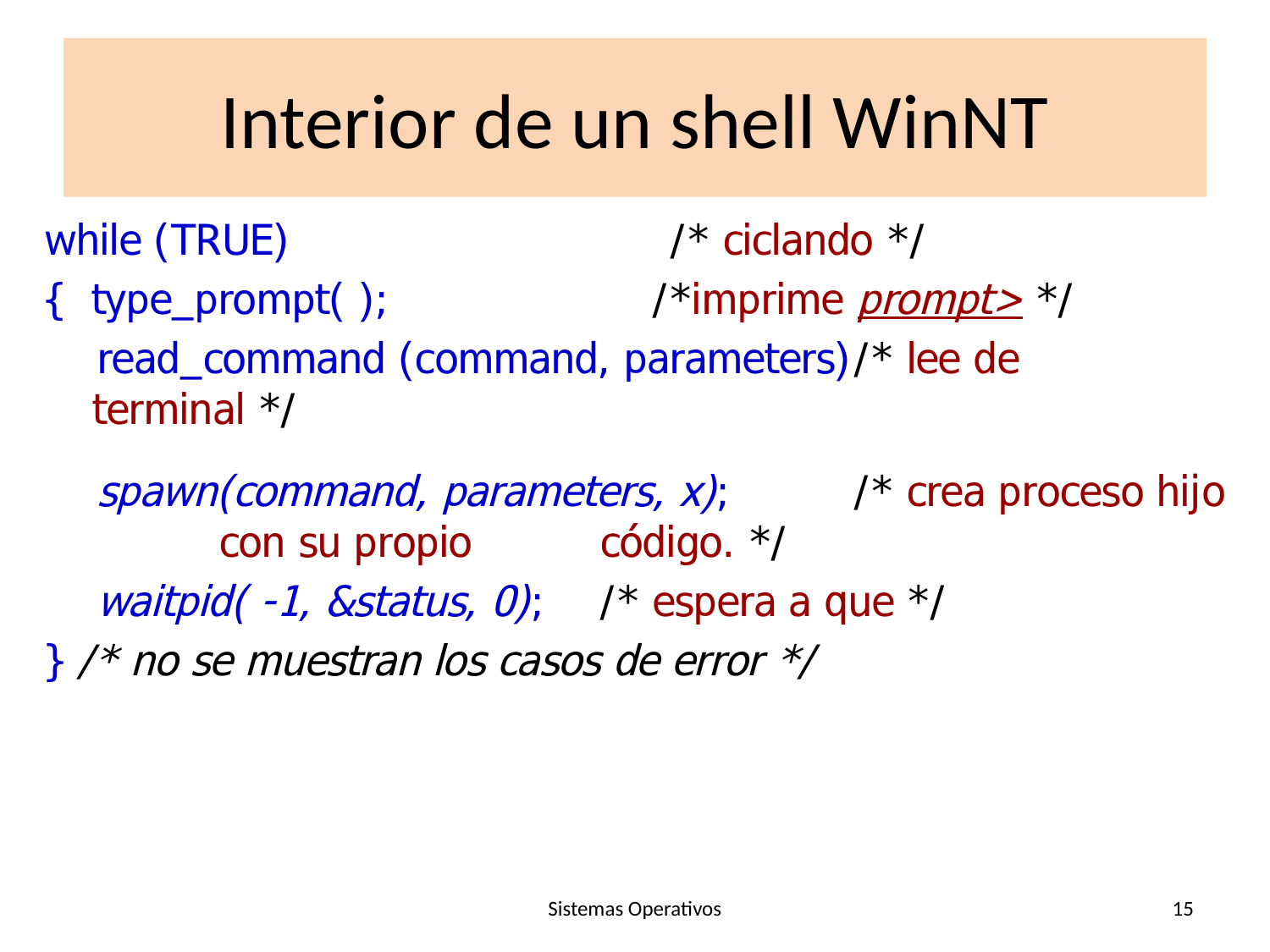

# Interior de un shell WinNT
while (TRUE)                             /* ciclando */
{  type_prompt( );                    /*imprime prompt> */
    read_command (command, parameters)	/* lee de 	terminal */
    spawn(command, parameters, x); 	/* crea proceso hijo 	con su propio 	código. */
    waitpid( -1, &status, 0);	/* espera a que */
} /* no se muestran los casos de error */
Sistemas Operativos
15